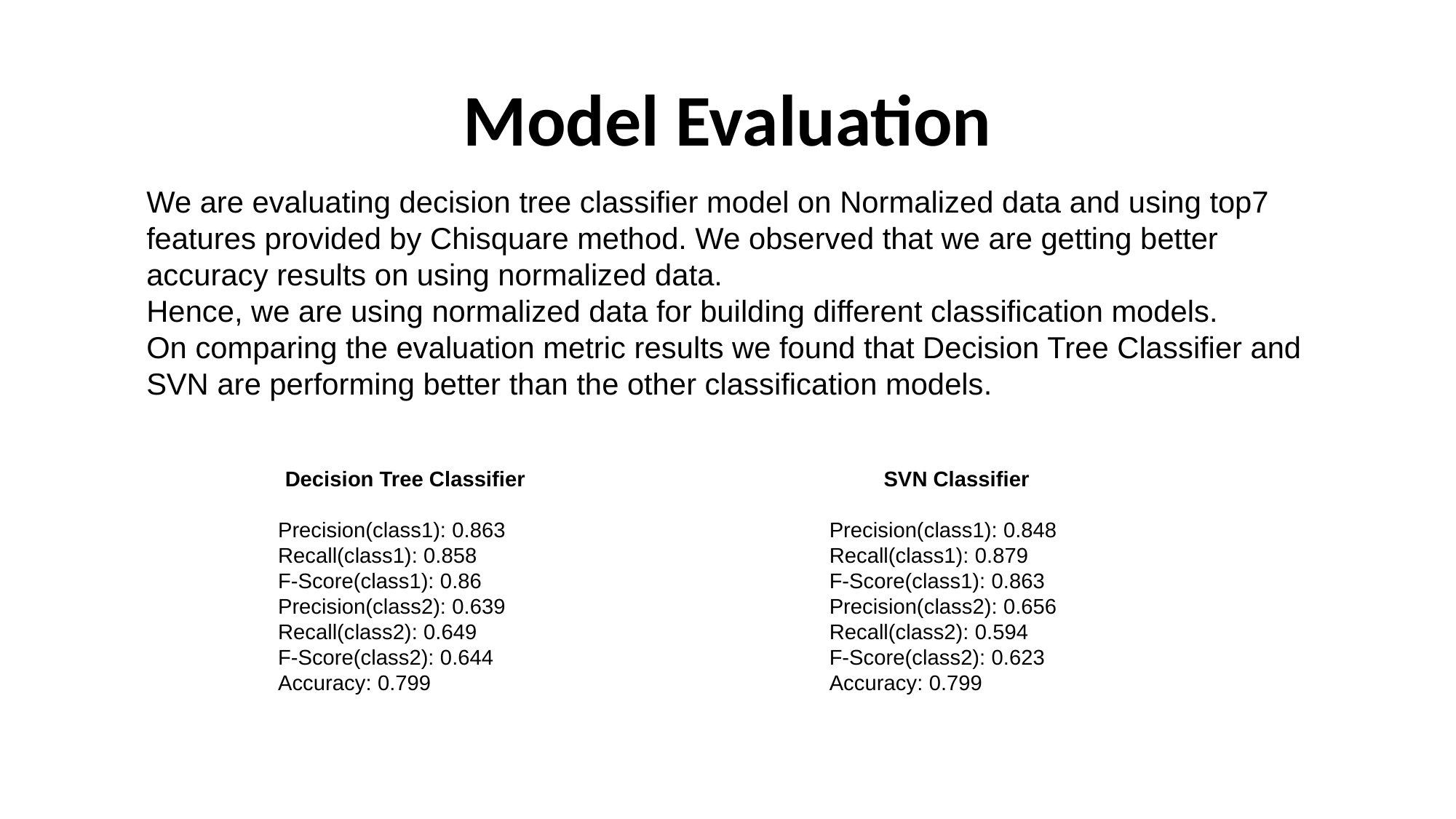

# Model Evaluation
We are evaluating decision tree classifier model on Normalized data and using top7 features provided by Chisquare method. We observed that we are getting better accuracy results on using normalized data.
Hence, we are using normalized data for building different classification models.
On comparing the evaluation metric results we found that Decision Tree Classifier and SVN are performing better than the other classification models.
Decision Tree Classifier

Precision(class1): 0.863 Recall(class1): 0.858
F-Score(class1): 0.86 Precision(class2): 0.639 Recall(class2): 0.649
F-Score(class2): 0.644 Accuracy: 0.799
SVN Classifier

Precision(class1): 0.848 Recall(class1): 0.879
F-Score(class1): 0.863 Precision(class2): 0.656 Recall(class2): 0.594
F-Score(class2): 0.623
Accuracy: 0.799